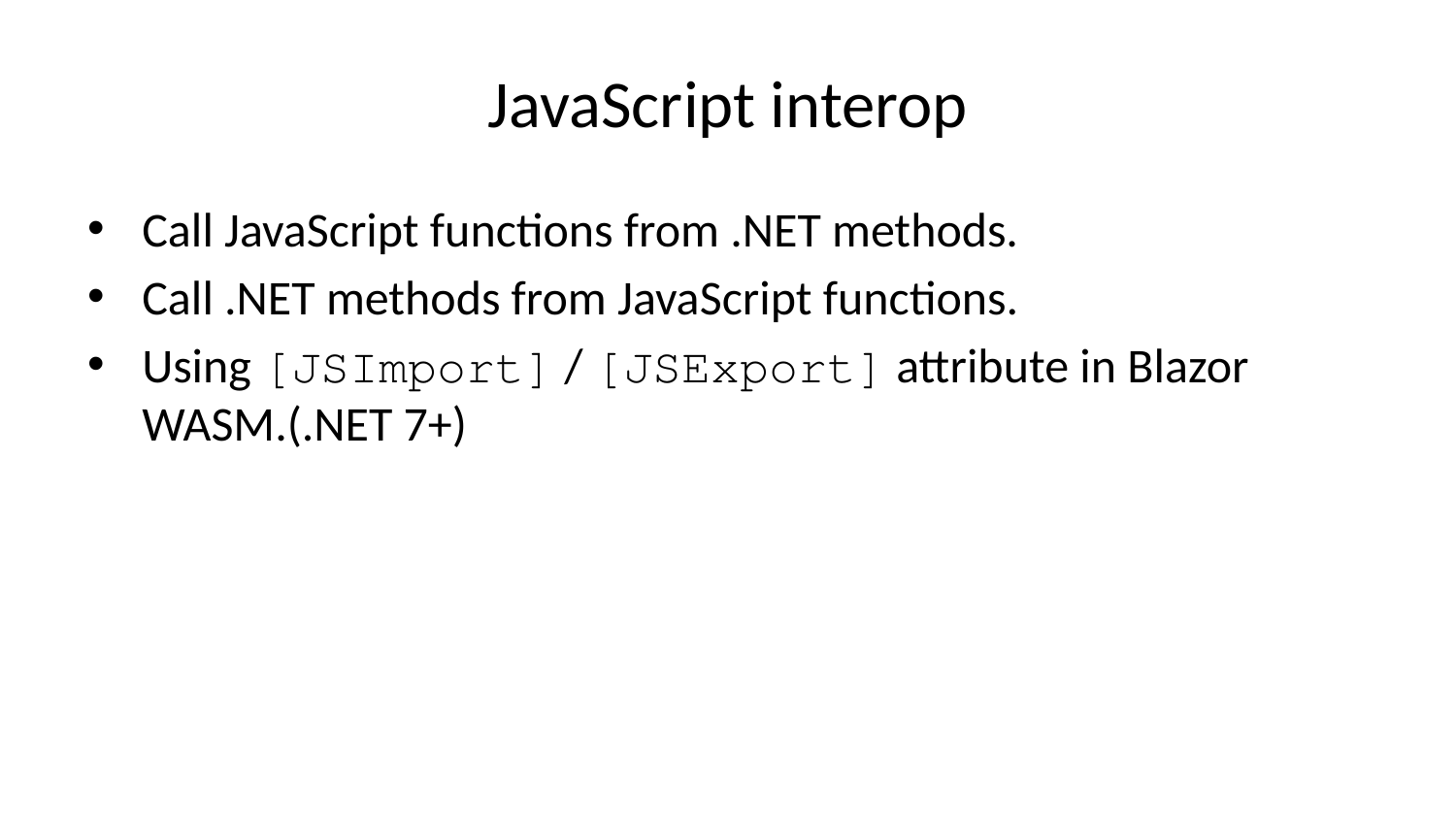

# JavaScript interop
Call JavaScript functions from .NET methods.
Call .NET methods from JavaScript functions.
Using [JSImport] / [JSExport] attribute in Blazor WASM.(.NET 7+)